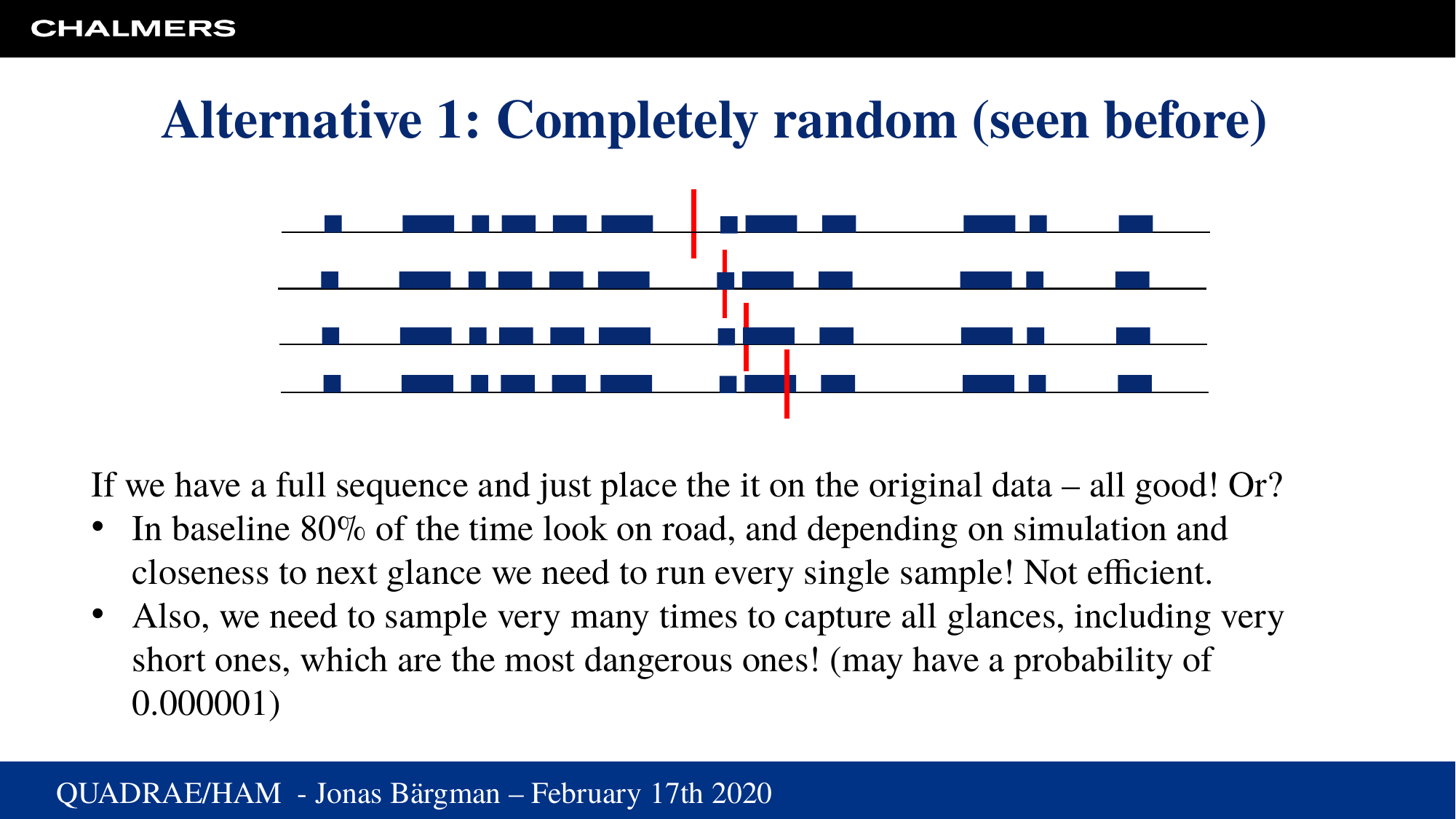

# Alternative 1: Completely random (seen before)

If we have a full sequence and just place the it on the original data – all good! Or?
In baseline 80% of the time look on road, and depending on simulation and closeness to next glance we need to run every single sample! Not efficient.
Also, we need to sample very many times to capture all glances, including very short ones, which are the most dangerous ones! (may have a probability of 0.000001)